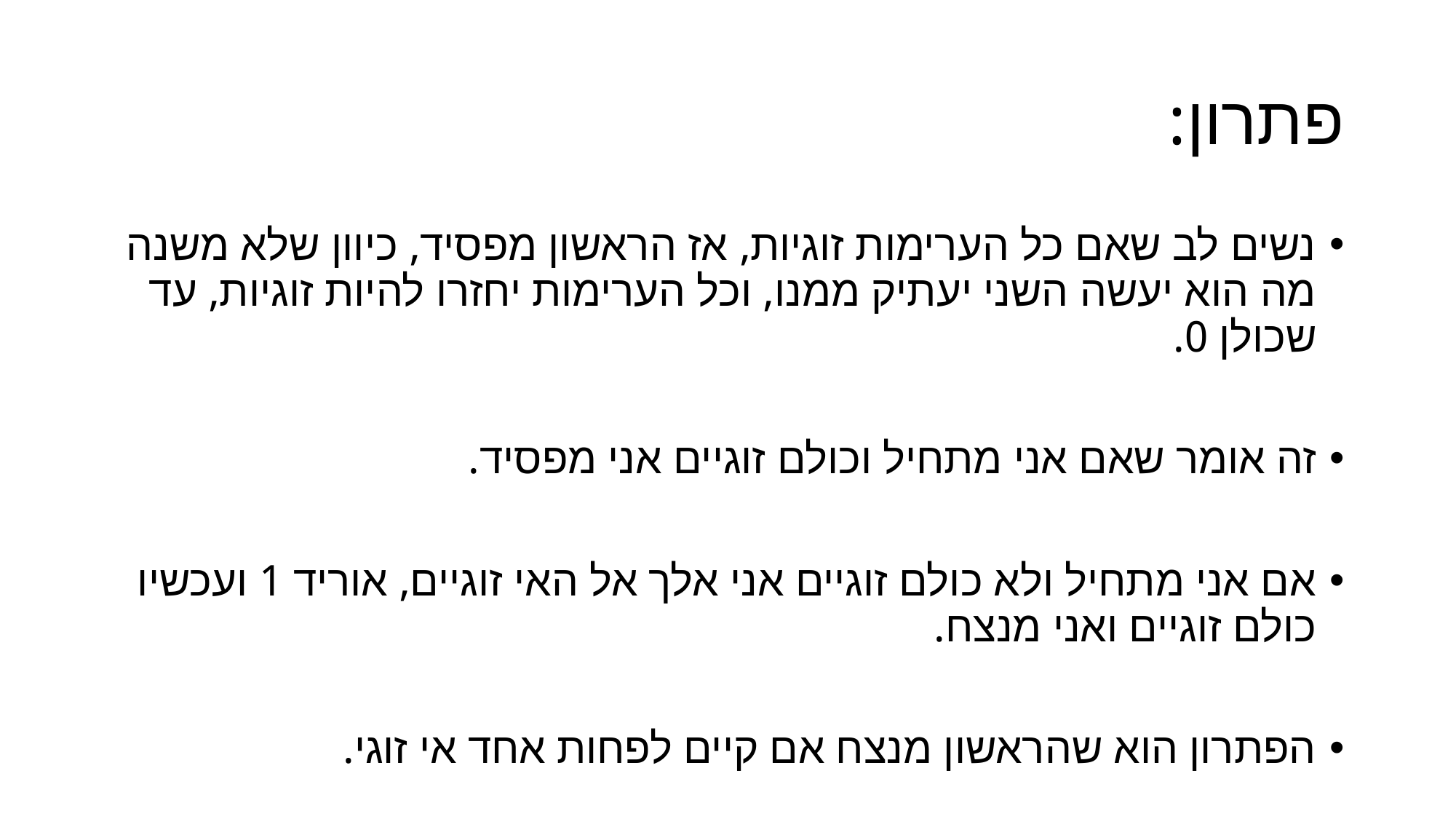

# פתרון:
נשים לב שאם כל הערימות זוגיות, אז הראשון מפסיד, כיוון שלא משנה מה הוא יעשה השני יעתיק ממנו, וכל הערימות יחזרו להיות זוגיות, עד שכולן 0.

זה אומר שאם אני מתחיל וכולם זוגיים אני מפסיד.

אם אני מתחיל ולא כולם זוגיים אני אלך אל האי זוגיים, אוריד 1 ועכשיו כולם זוגיים ואני מנצח.

הפתרון הוא שהראשון מנצח אם קיים לפחות אחד אי זוגי.